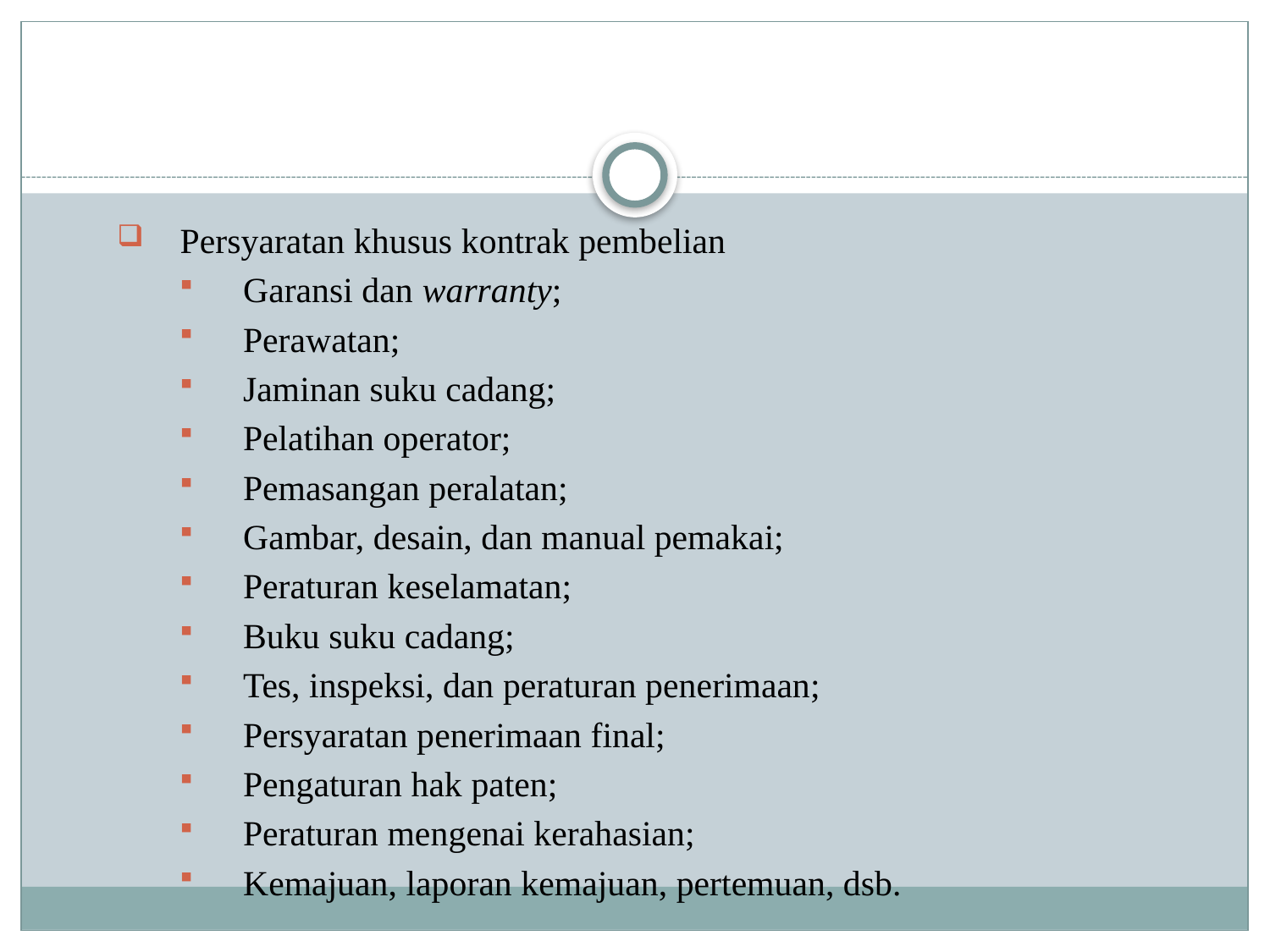

#
Persyaratan khusus kontrak pembelian
Garansi dan warranty;
Perawatan;
Jaminan suku cadang;
Pelatihan operator;
Pemasangan peralatan;
Gambar, desain, dan manual pemakai;
Peraturan keselamatan;
Buku suku cadang;
Tes, inspeksi, dan peraturan penerimaan;
Persyaratan penerimaan final;
Pengaturan hak paten;
Peraturan mengenai kerahasian;
Kemajuan, laporan kemajuan, pertemuan, dsb.